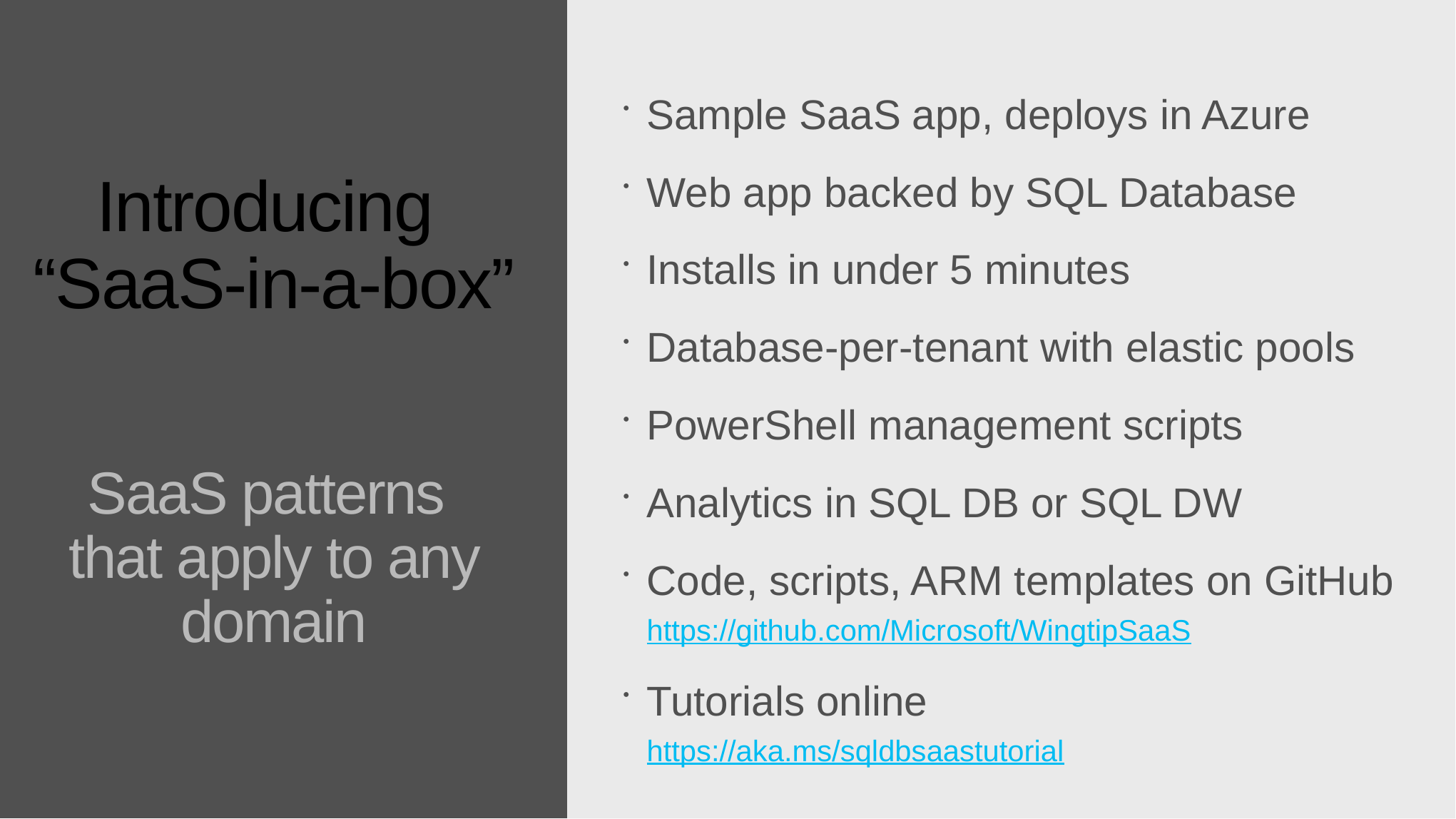

Sample SaaS app, deploys in Azure
Web app backed by SQL Database
Installs in under 5 minutes
Database-per-tenant with elastic pools
PowerShell management scripts
Analytics in SQL DB or SQL DW
Code, scripts, ARM templates on GitHub
https://github.com/Microsoft/WingtipSaaS
Tutorials online
https://aka.ms/sqldbsaastutorial
# Introducing “SaaS-in-a-box”
SaaS patterns
that apply to any domain